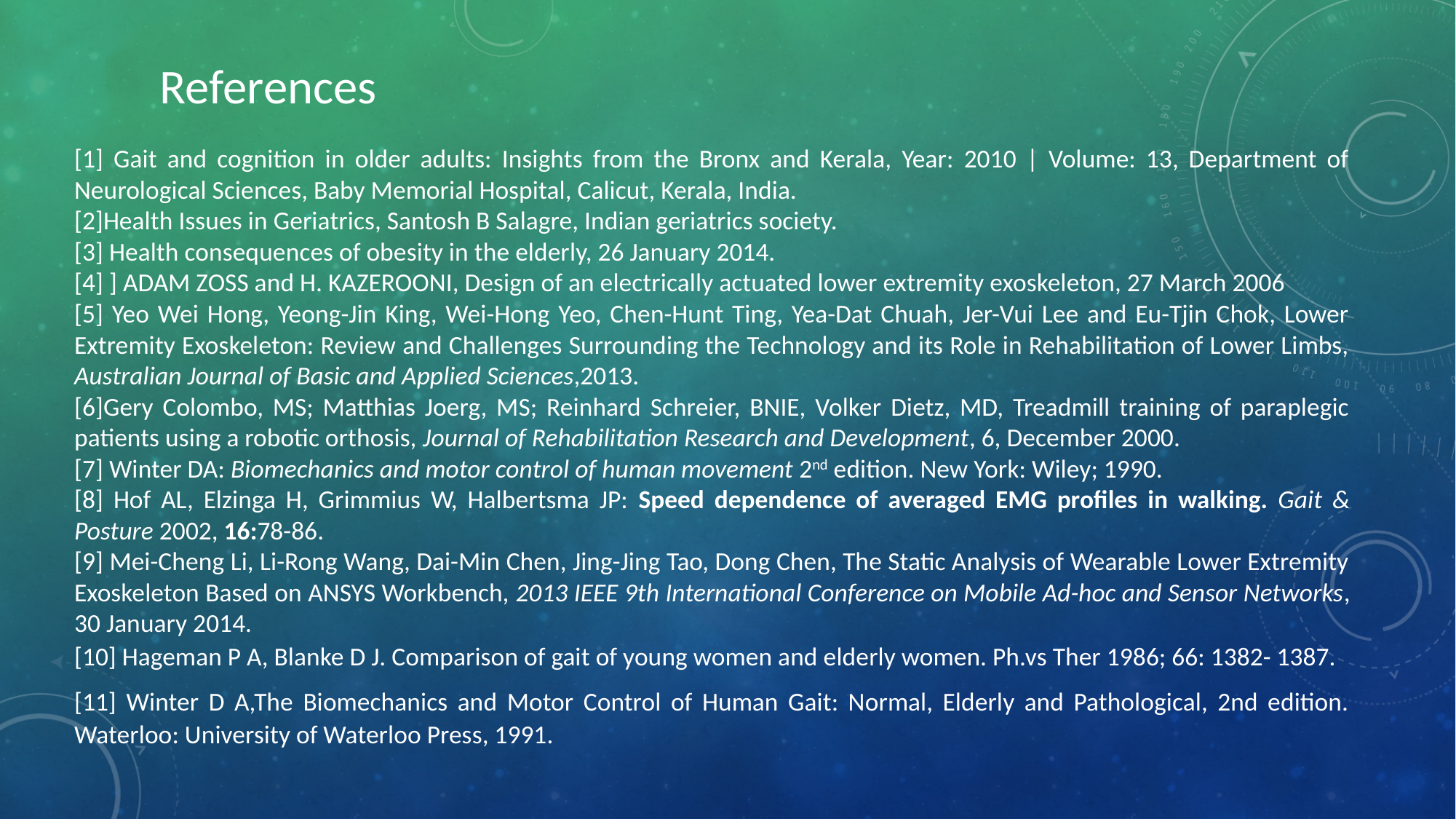

References
[1] Gait and cognition in older adults: Insights from the Bronx and Kerala, Year: 2010 | Volume: 13, Department of Neurological Sciences, Baby Memorial Hospital, Calicut, Kerala, India.
[2]Health Issues in Geriatrics, Santosh B Salagre, Indian geriatrics society.
[3] Health consequences of obesity in the elderly, 26 January 2014.
[4] ] ADAM ZOSS and H. KAZEROONI, Design of an electrically actuated lower extremity exoskeleton, 27 March 2006
[5] Yeo Wei Hong, Yeong-Jin King, Wei-Hong Yeo, Chen-Hunt Ting, Yea-Dat Chuah, Jer-Vui Lee and Eu-Tjin Chok, Lower Extremity Exoskeleton: Review and Challenges Surrounding the Technology and its Role in Rehabilitation of Lower Limbs, Australian Journal of Basic and Applied Sciences,2013.
[6]Gery Colombo, MS; Matthias Joerg, MS; Reinhard Schreier, BNIE, Volker Dietz, MD, Treadmill training of paraplegic patients using a robotic orthosis, Journal of Rehabilitation Research and Development, 6, December 2000.
[7] Winter DA: Biomechanics and motor control of human movement 2nd edition. New York: Wiley; 1990.
[8] Hof AL, Elzinga H, Grimmius W, Halbertsma JP: Speed dependence of averaged EMG profiles in walking. Gait & Posture 2002, 16:78-86.
[9] Mei-Cheng Li, Li-Rong Wang, Dai-Min Chen, Jing-Jing Tao, Dong Chen, The Static Analysis of Wearable Lower Extremity Exoskeleton Based on ANSYS Workbench, 2013 IEEE 9th International Conference on Mobile Ad-hoc and Sensor Networks, 30 January 2014.
[10] Hageman P A, Blanke D J. Comparison of gait of young women and elderly women. Ph.vs Ther 1986; 66: 1382- 1387.
[11] Winter D A,The Biomechanics and Motor Control of Human Gait: Normal, Elderly and Pathological, 2nd edition. Waterloo: University of Waterloo Press, 1991.